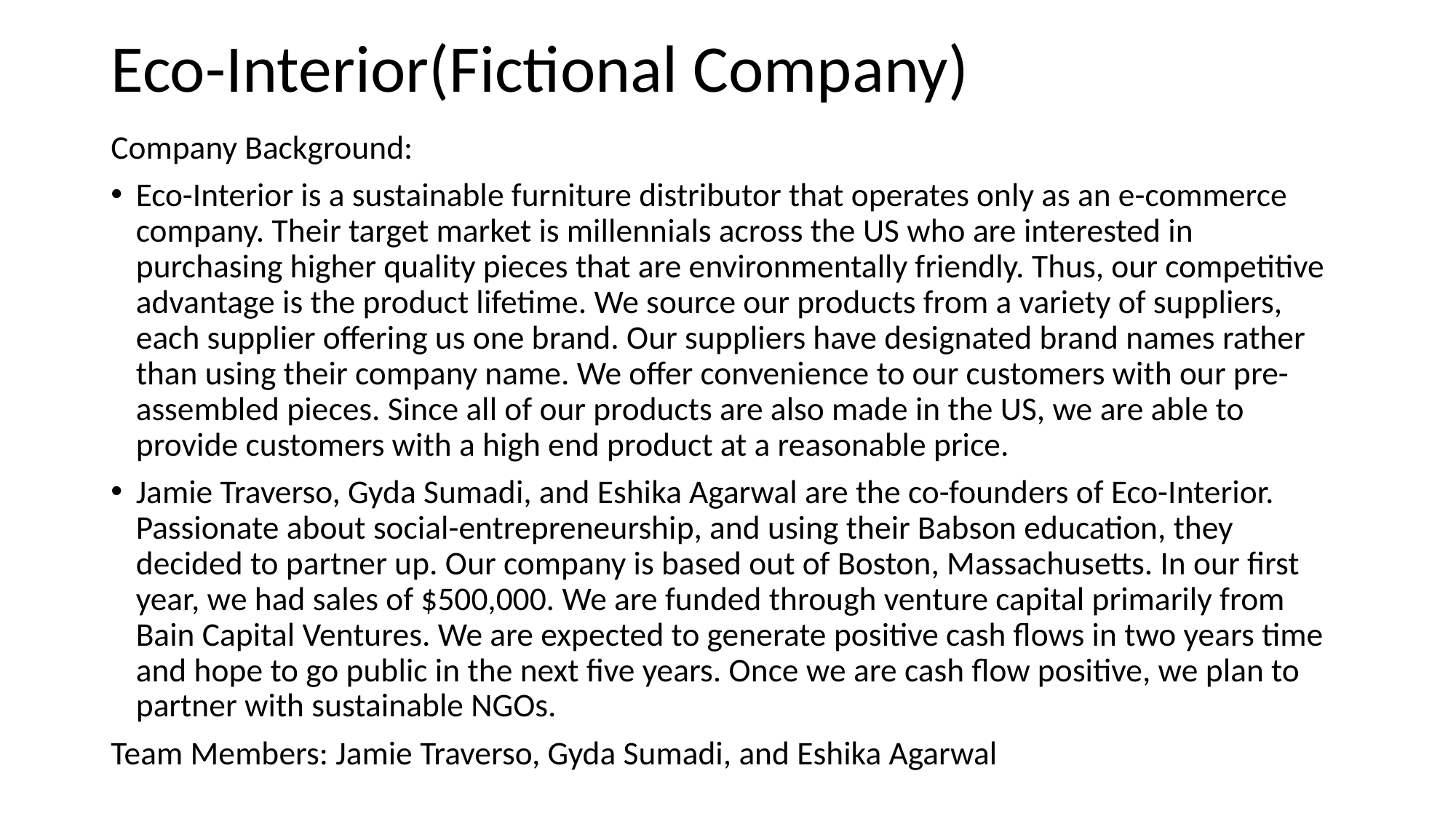

# Eco-Interior(Fictional Company)
Company Background:
Eco-Interior is a sustainable furniture distributor that operates only as an e-commerce company. Their target market is millennials across the US who are interested in purchasing higher quality pieces that are environmentally friendly. Thus, our competitive advantage is the product lifetime. We source our products from a variety of suppliers, each supplier offering us one brand. Our suppliers have designated brand names rather than using their company name. We offer convenience to our customers with our pre-assembled pieces. Since all of our products are also made in the US, we are able to provide customers with a high end product at a reasonable price.
Jamie Traverso, Gyda Sumadi, and Eshika Agarwal are the co-founders of Eco-Interior. Passionate about social-entrepreneurship, and using their Babson education, they decided to partner up. Our company is based out of Boston, Massachusetts. In our first year, we had sales of $500,000. We are funded through venture capital primarily from Bain Capital Ventures. We are expected to generate positive cash flows in two years time and hope to go public in the next five years. Once we are cash flow positive, we plan to partner with sustainable NGOs.
Team Members: Jamie Traverso, Gyda Sumadi, and Eshika Agarwal